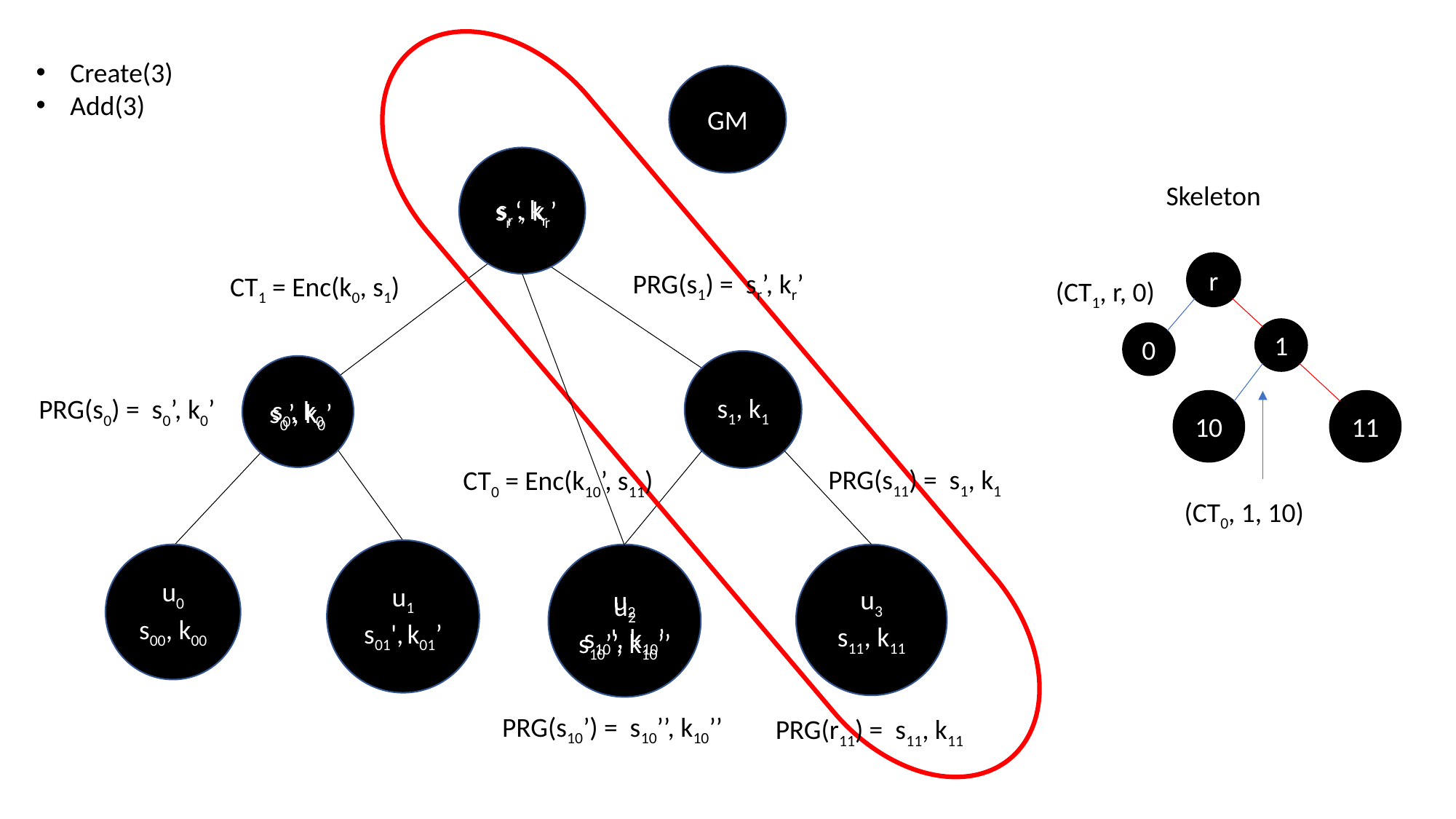

Create(3)
Add(3)
GM
sr , kr
Skeleton
sr ‘, kr’

r
PRG(s1) =  sr’, kr’
CT1 = Enc(k0, s1)
(CT1, r, 0)

1
0
s1, k1
s0, k0
PRG(s0) =  s0’, k0’
s0’, k0’
10
11
PRG(s11) =  s1, k1
CT0 = Enc(k10’, s11)
(CT0, 1, 10)
u1
s01', k01’
u0
s00, k00
u2
s10', k10’
u3
s11, k11
u2
s10’’, k10’’
PRG(s10’) =  s10’’, k10’’
PRG(r11) =  s11, k11